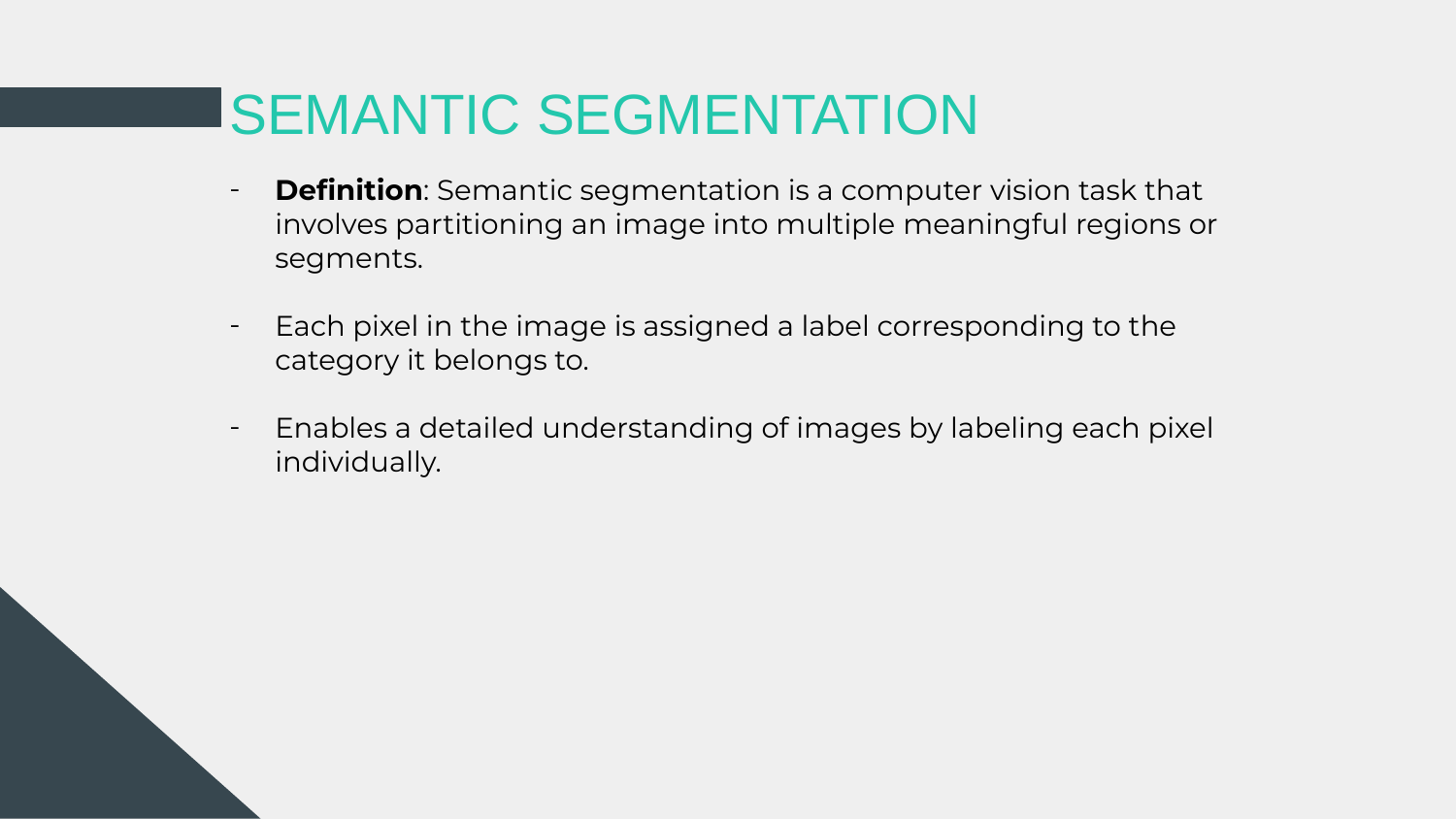

# SEMANTIC SEGMENTATION
Definition: Semantic segmentation is a computer vision task that involves partitioning an image into multiple meaningful regions or segments.

Each pixel in the image is assigned a label corresponding to the category it belongs to.

Enables a detailed understanding of images by labeling each pixel individually.